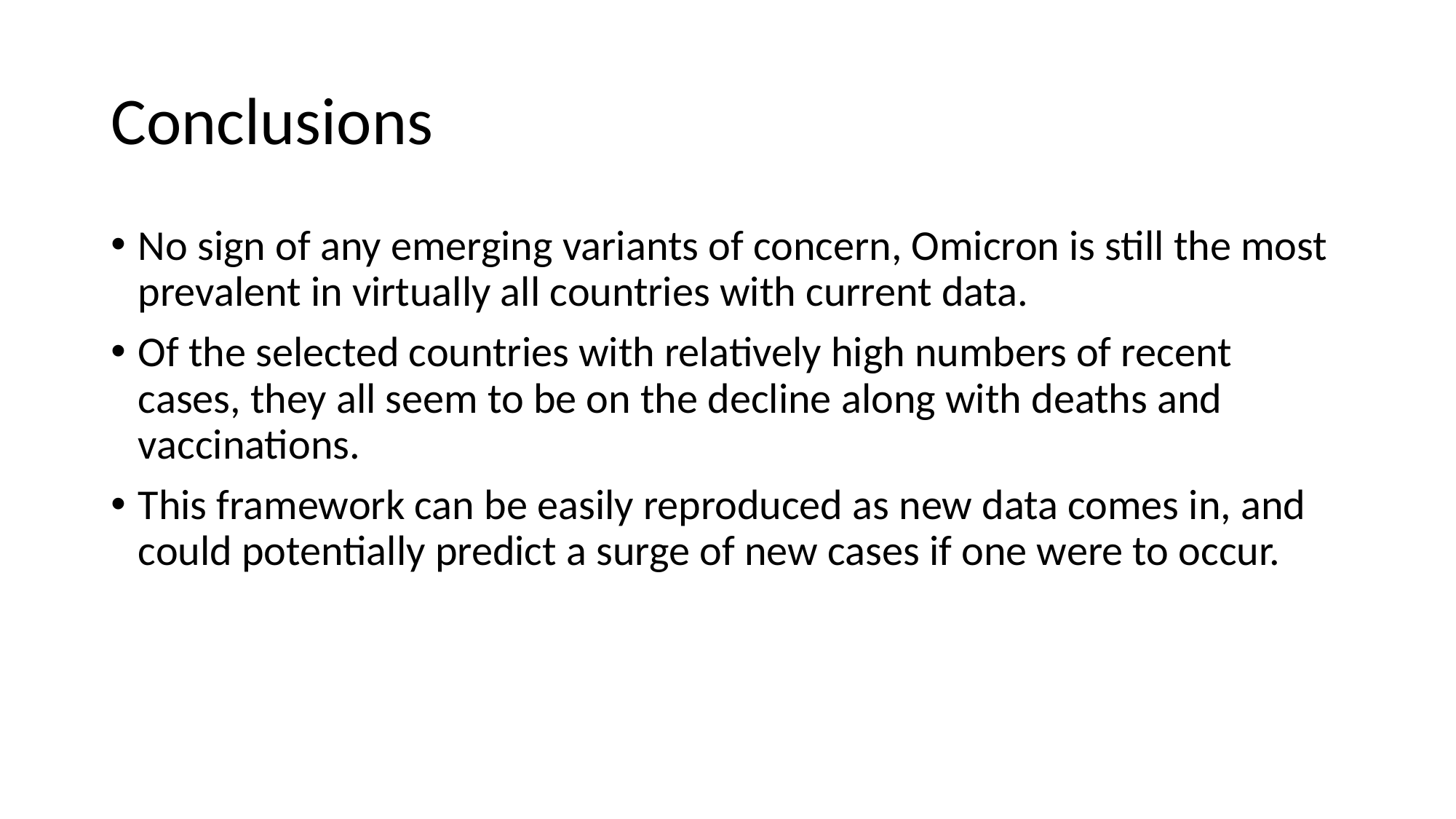

# Conclusions
No sign of any emerging variants of concern, Omicron is still the most prevalent in virtually all countries with current data.
Of the selected countries with relatively high numbers of recent cases, they all seem to be on the decline along with deaths and vaccinations.
This framework can be easily reproduced as new data comes in, and could potentially predict a surge of new cases if one were to occur.